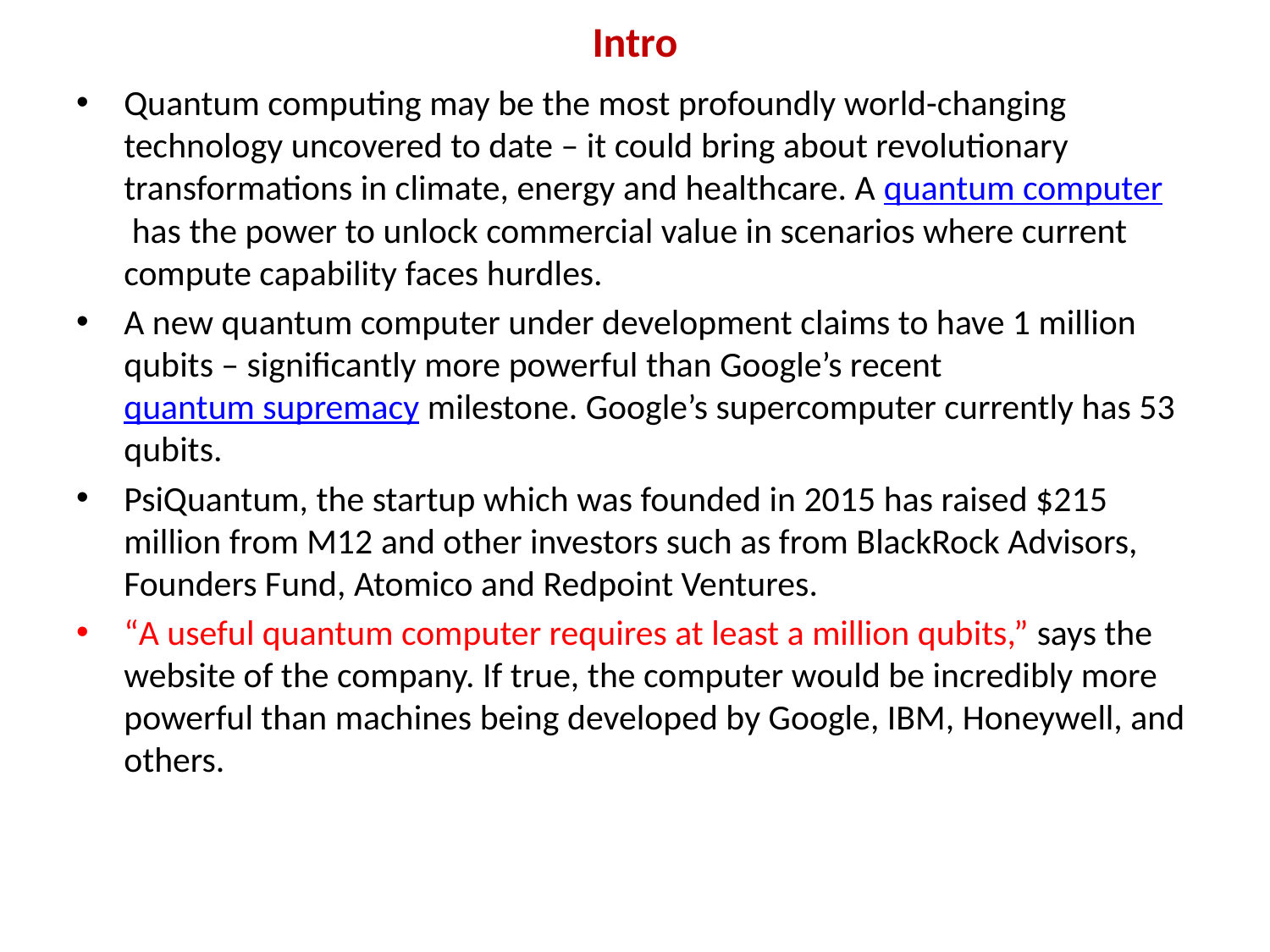

# Intro
Quantum computing may be the most profoundly world-changing technology uncovered to date – it could bring about revolutionary transformations in climate, energy and healthcare. A quantum computer has the power to unlock commercial value in scenarios where current compute capability faces hurdles.
A new quantum computer under development claims to have 1 million qubits – significantly more powerful than Google’s recent quantum supremacy milestone. Google’s supercomputer currently has 53 qubits.
PsiQuantum, the startup which was founded in 2015 has raised $215 million from M12 and other investors such as from BlackRock Advisors, Founders Fund, Atomico and Redpoint Ventures.
“A useful quantum computer requires at least a million qubits,” says the website of the company. If true, the computer would be incredibly more powerful than machines being developed by Google, IBM, Honeywell, and others.